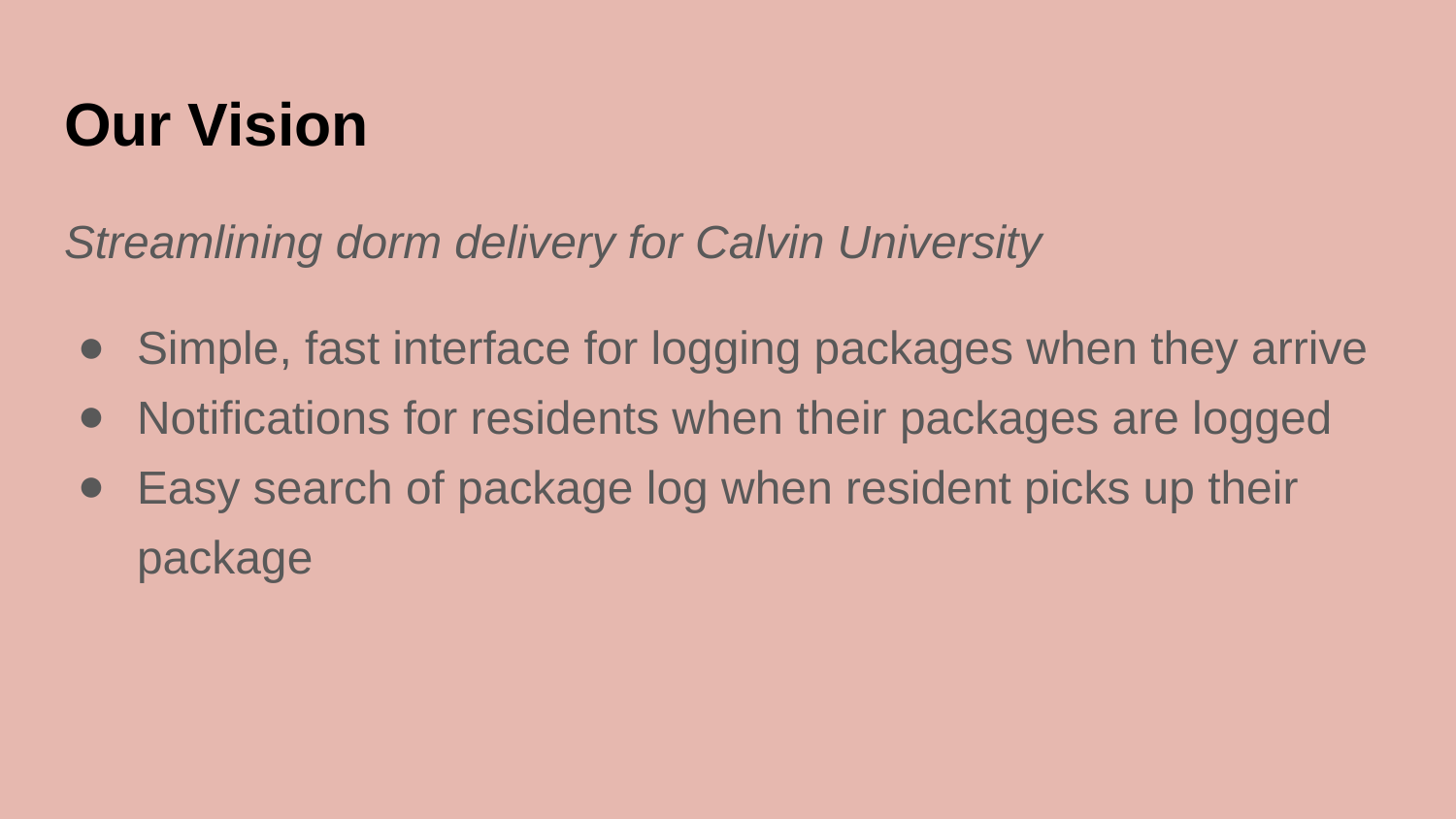

# Our Vision
Streamlining dorm delivery for Calvin University
Simple, fast interface for logging packages when they arrive
Notifications for residents when their packages are logged
Easy search of package log when resident picks up their package